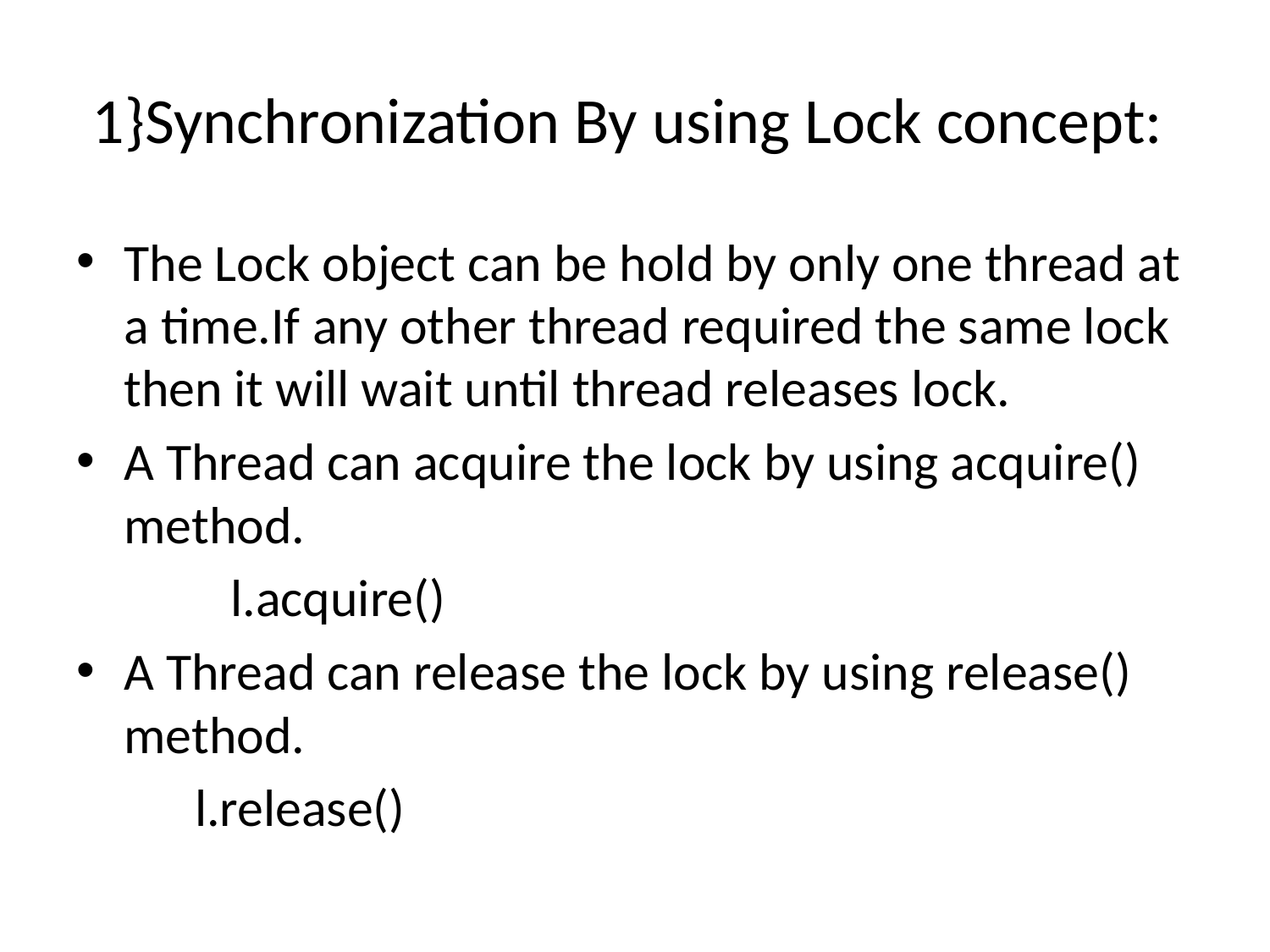

# 1}Synchronization By using Lock concept:
The Lock object can be hold by only one thread at a time.If any other thread required the same lock then it will wait until thread releases lock.
A Thread can acquire the lock by using acquire() method.
             l.acquire()
A Thread can release the lock by using release() method.
          l.release()